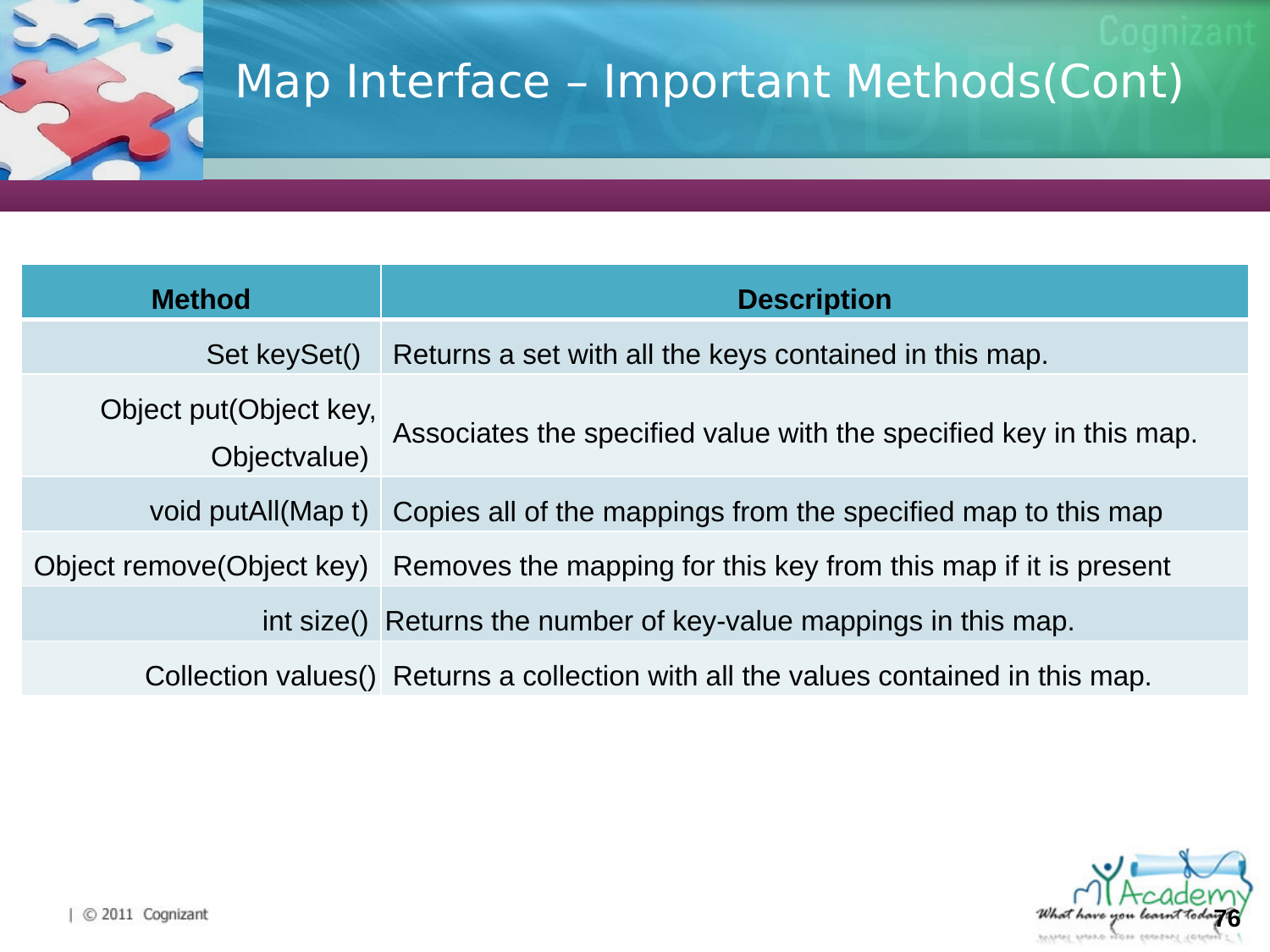

# Map Interface – Important Methods(Cont)
| Method | Description |
| --- | --- |
| Set keySet() | Returns a set with all the keys contained in this map. |
| Object put(Object key, Objectvalue) | Associates the specified value with the specified key in this map. |
| void putAll(Map t) | Copies all of the mappings from the specified map to this map |
| Object remove(Object key) | Removes the mapping for this key from this map if it is present |
| int size() | Returns the number of key-value mappings in this map. |
| Collection values() | Returns a collection with all the values contained in this map. |
76